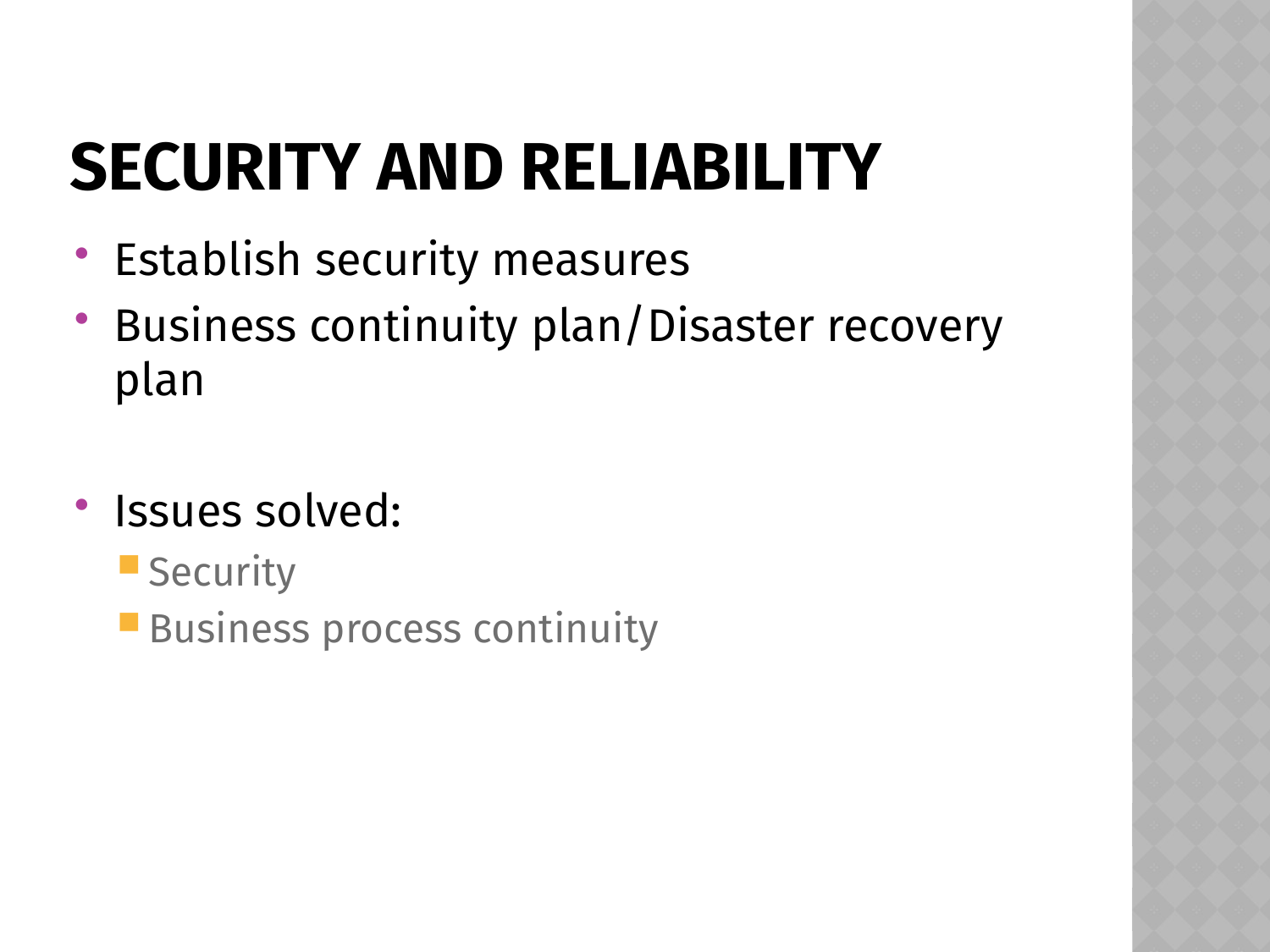

# Security and reliability
Establish security measures
Business continuity plan/Disaster recovery plan

Issues solved:
Security
Business process continuity